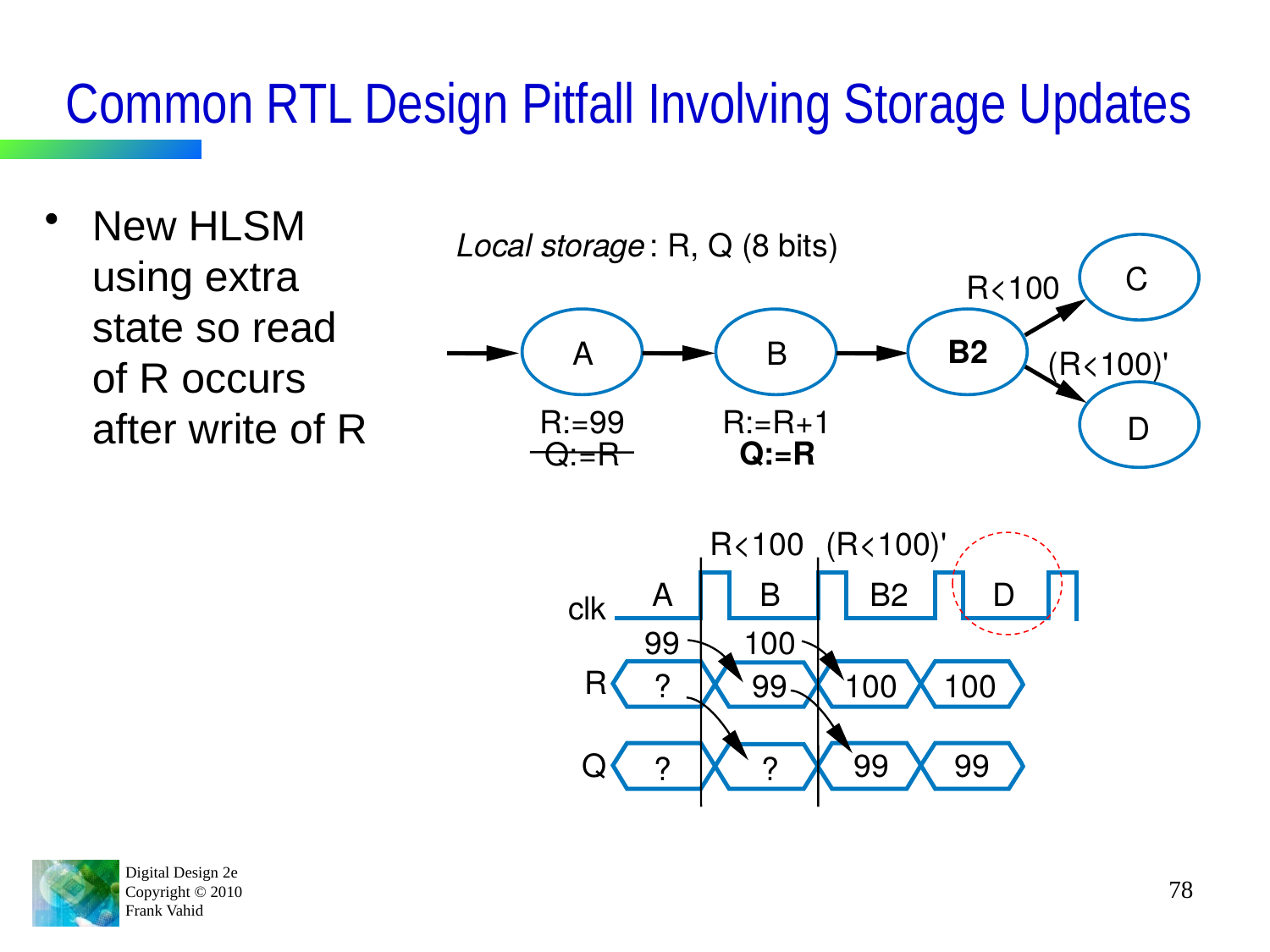

# Common RTL Design Pitfall Involving Storage Updates
New HLSM using extra state so read of R occurs after write of R
Local storage
: R, Q (8 bits)

C
R<100

B2
A
B
(R<100)'

R:=99
R:=R+1
D
Q:=R
Q:=R

R<100
(R<100)'

A
B
B2
D
clk
99
100

R
?
99
100
100

Q
99
99
?
?
78